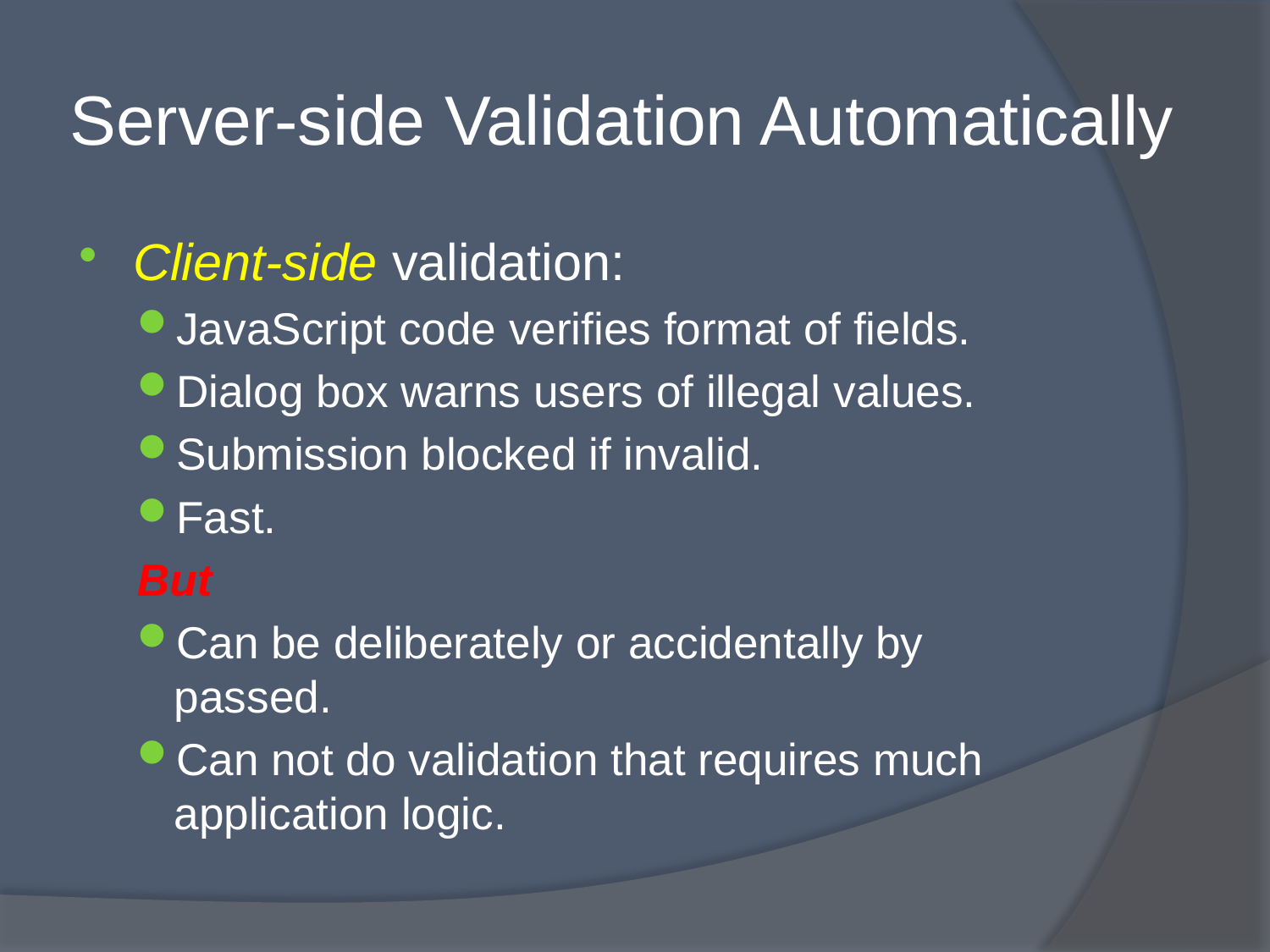

# Server-side Validation Automatically
Client-side validation:
JavaScript code verifies format of fields.
Dialog box warns users of illegal values.
Submission blocked if invalid.
Fast.
But
Can be deliberately or accidentally by passed.
Can not do validation that requires much application logic.